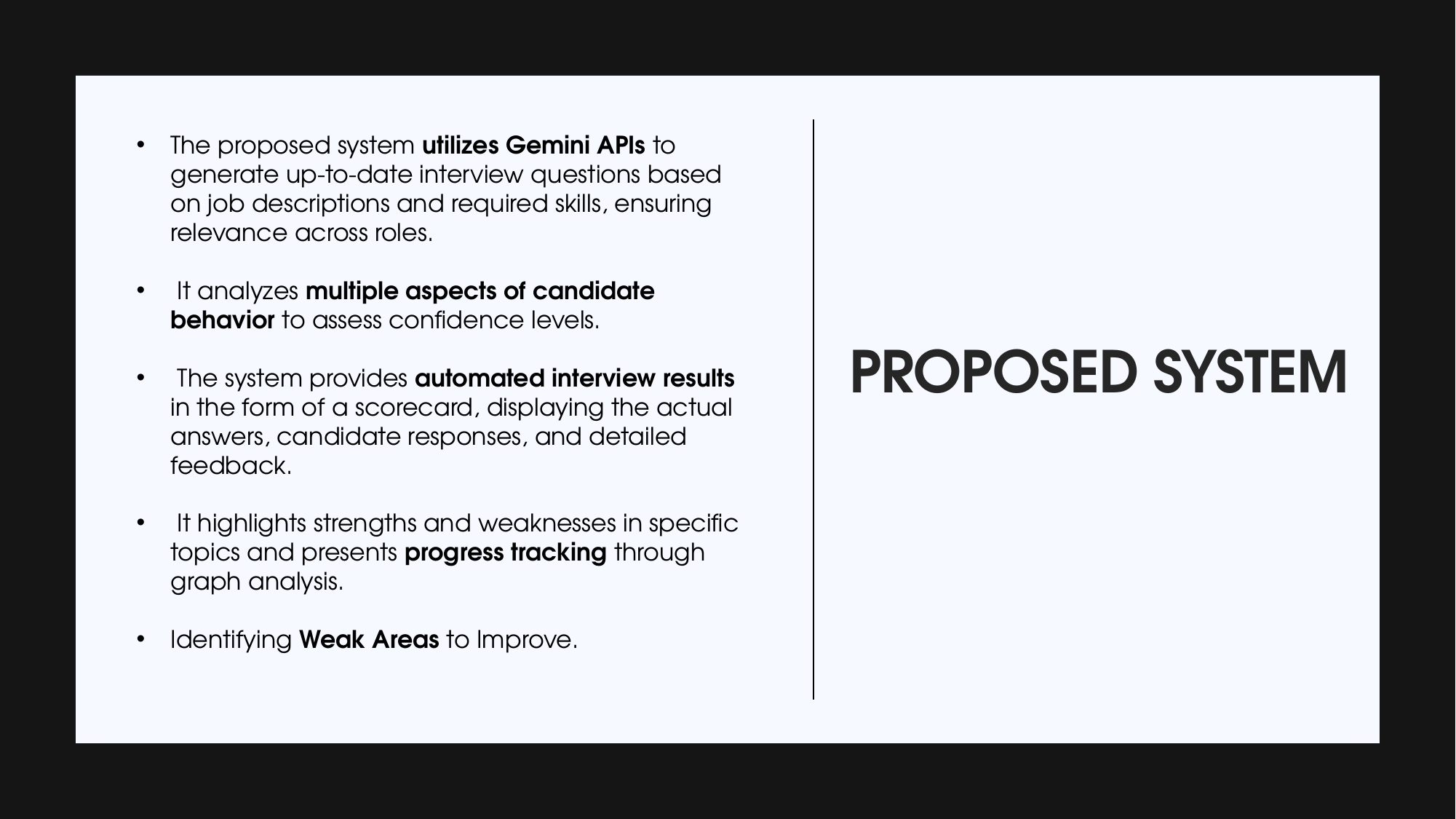

The proposed system utilizes Gemini APIs to generate up-to-date interview questions based on job descriptions and required skills, ensuring relevance across roles.

 It analyzes multiple aspects of candidate behavior to assess confidence levels.

 The system provides automated interview results in the form of a scorecard, displaying the actual answers, candidate responses, and detailed feedback.

 It highlights strengths and weaknesses in specific topics and presents progress tracking through graph analysis.

Identifying Weak Areas to Improve.
# proposed system